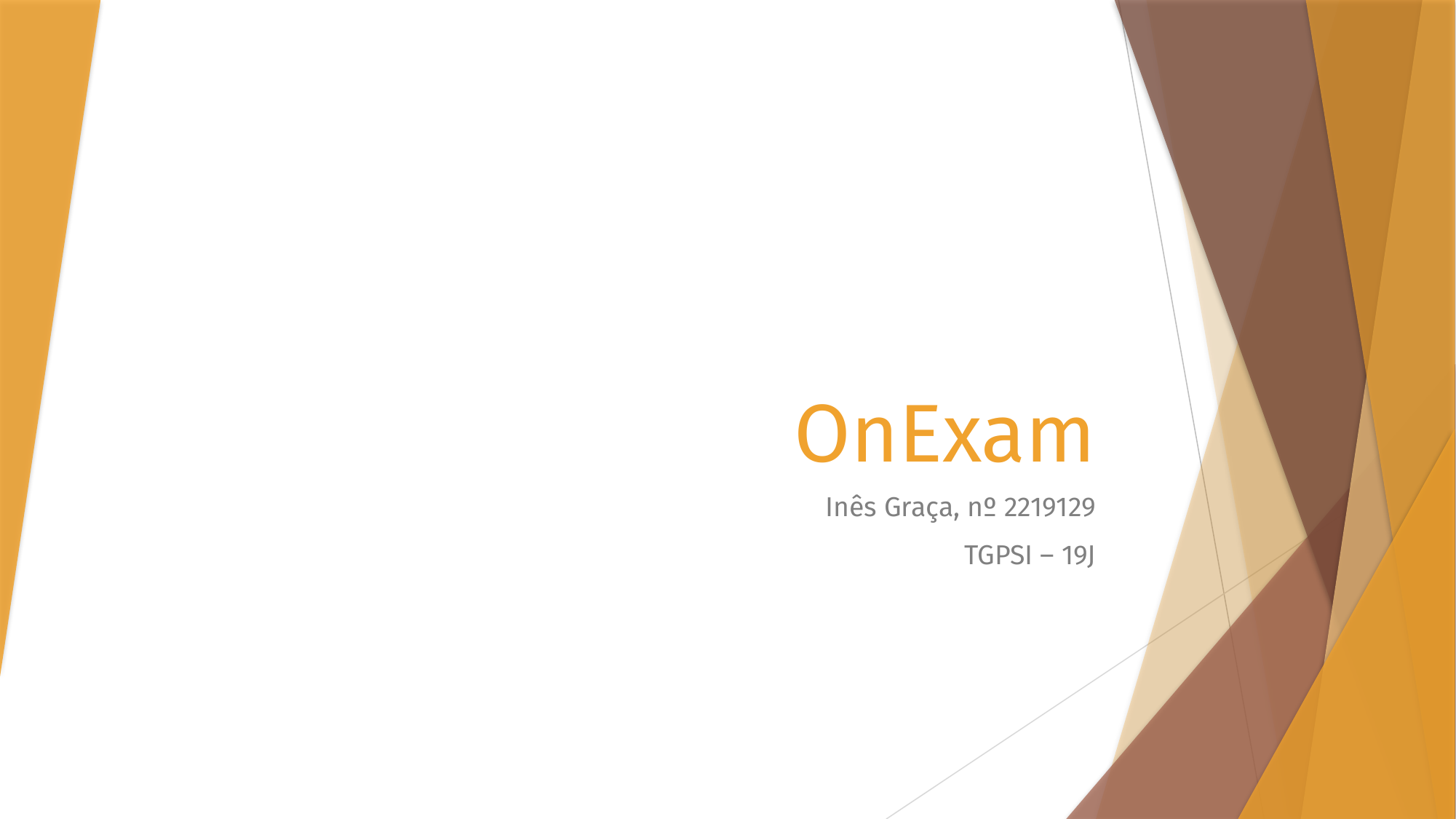

# OnExam
Inês Graça, nº 2219129
TGPSI – 19J